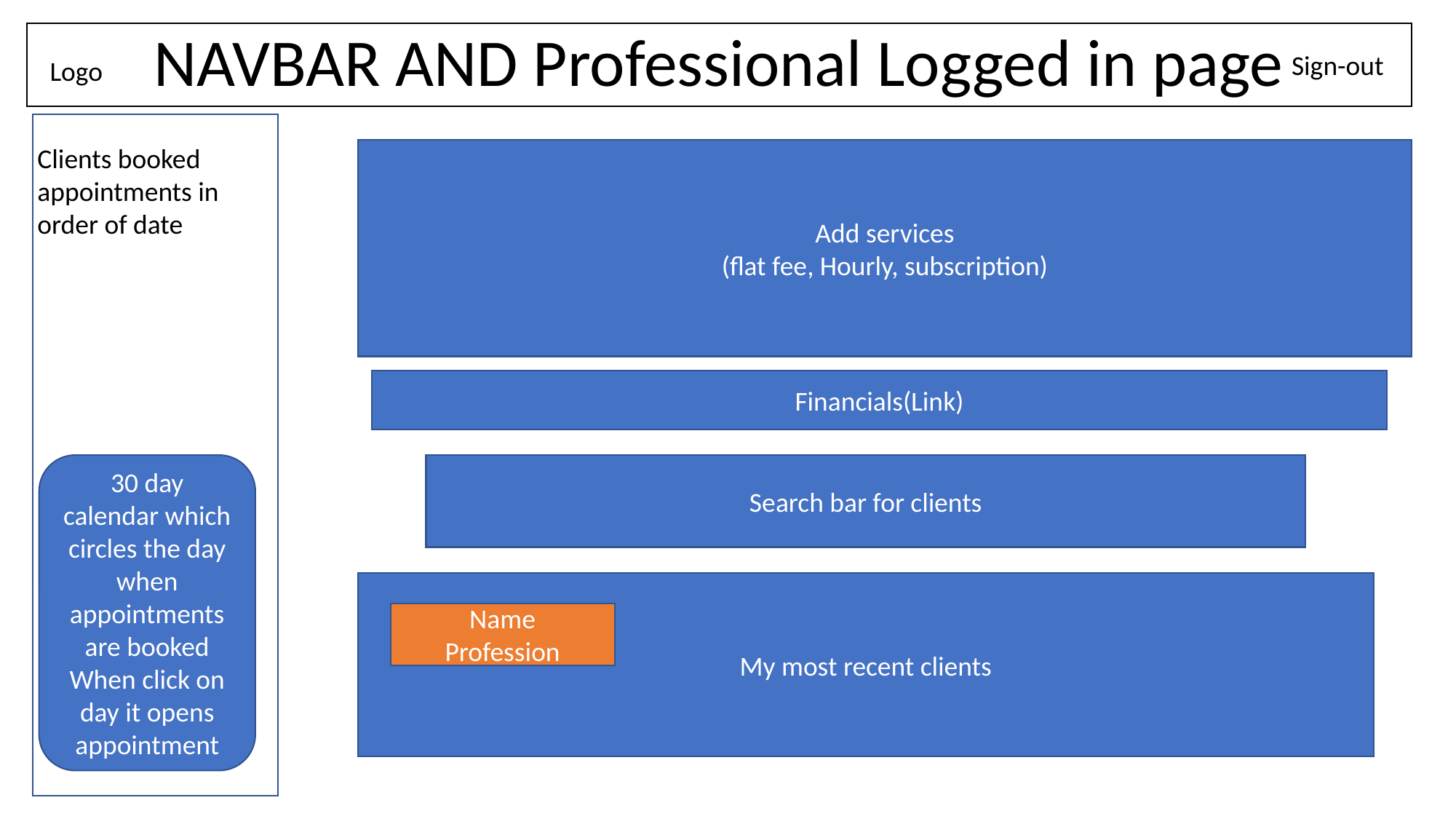

# NAVBAR AND Professional Logged in page
Sign-out
Logo

Clients booked appointments in order of date
Add services
(flat fee, Hourly, subscription)
Financials(Link)
30 day calendar which circles the day when appointments are booked
When click on day it opens appointment
Search bar for clients
My most recent clients
Name
Profession